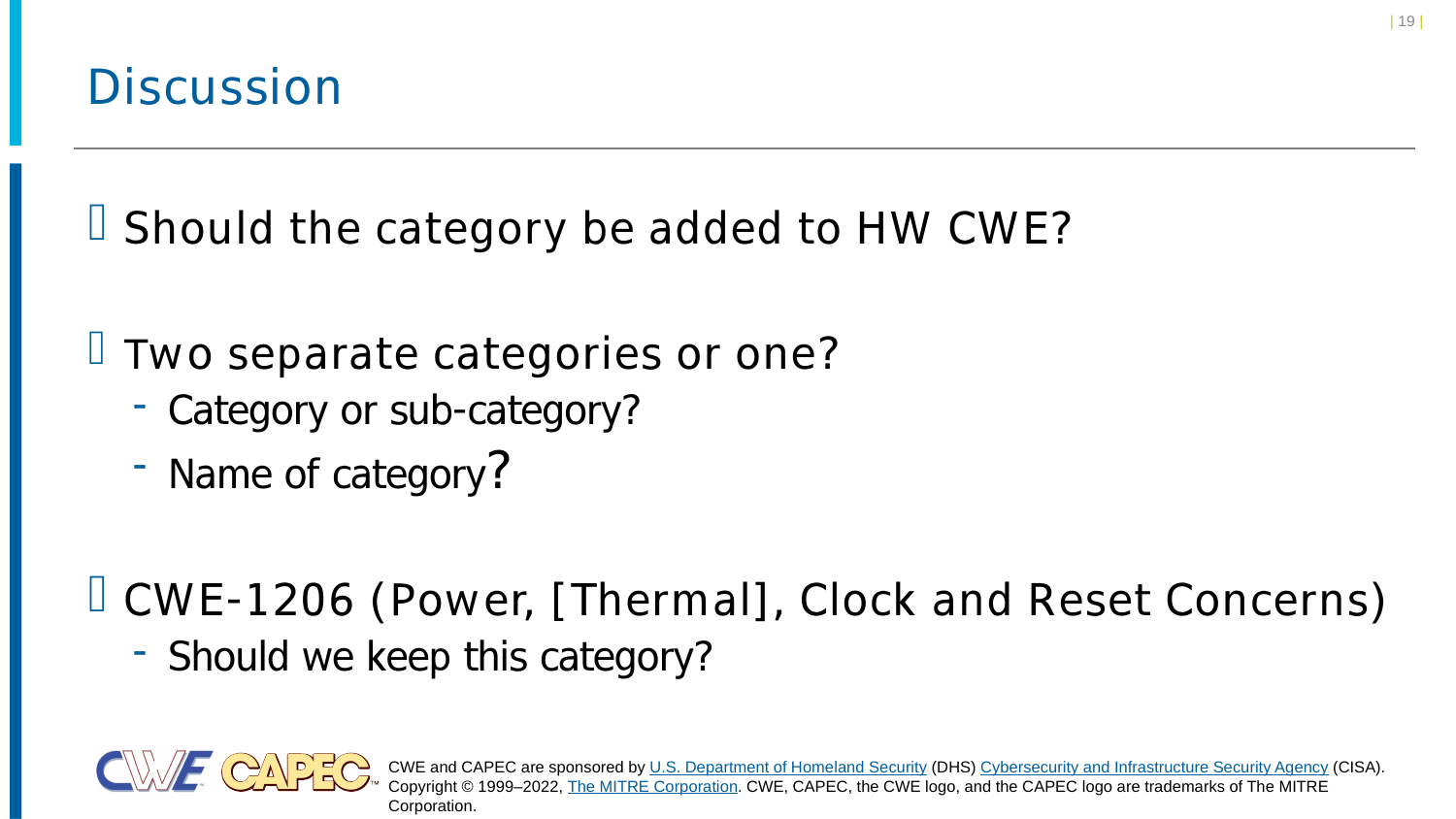

| 19 |
# Discussion

Should the category be added to HW CWE?

Two separate categories or one?
Category or sub-category?
Name of category?

CWE-1206 (Power, [Thermal], Clock and Reset Concerns)
Should we keep this category?